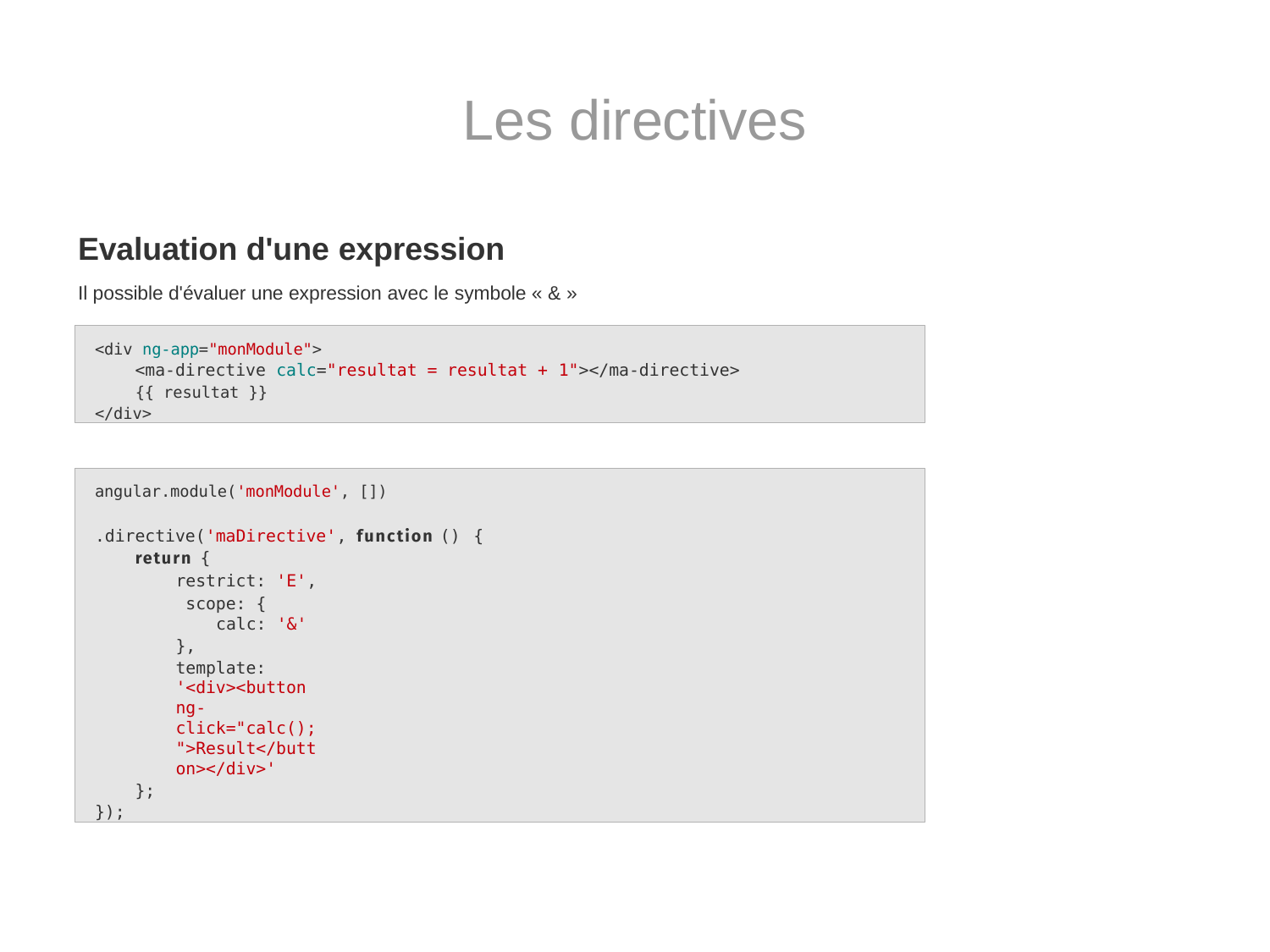

# Les directives
Evaluation d'une expression
Il possible d'évaluer une expression avec le symbole « & »

<div ng-app="monModule">
<ma-directive calc="resultat = resultat + 1"></ma-directive>
{{ resultat }}
</div>
angular.module('monModule', [])

.directive('maDirective', function () {
return {
restrict: 'E',  scope: {
calc: '&'
},
template: '<div><button ng-click="calc();">Result</button></div>'
};
});